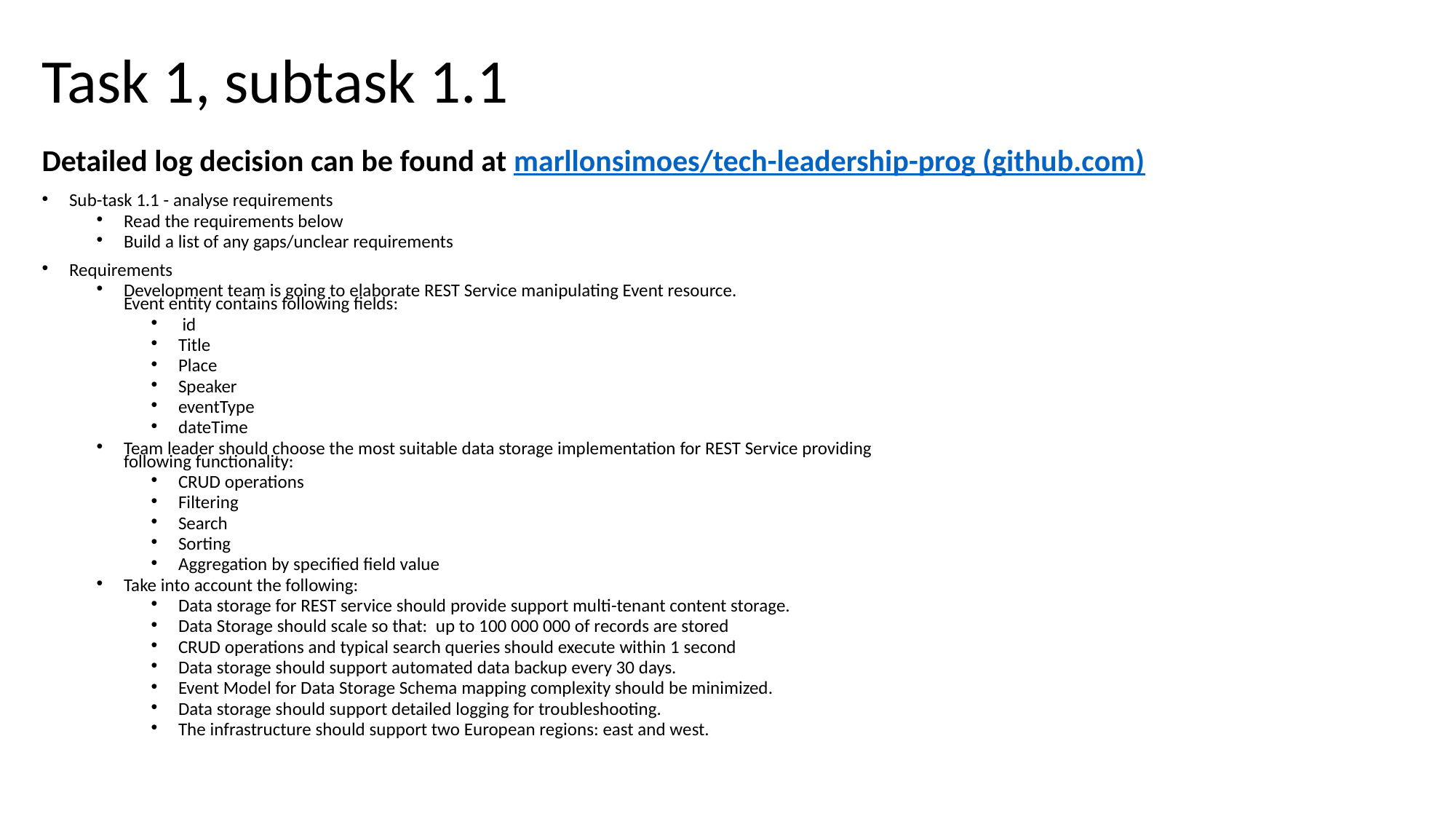

# Task 1, subtask 1.1
Detailed log decision can be found at marllonsimoes/tech-leadership-prog (github.com)
Sub-task 1.1 - analyse requirements
Read the requirements below
Build a list of any gaps/unclear requirements
Requirements
Development team is going to elaborate REST Service manipulating Event resource.
Event entity contains following fields:
 id
Title
Place
Speaker
eventType
dateTime
Team leader should choose the most suitable data storage implementation for REST Service providing following functionality:
CRUD operations
Filtering
Search
Sorting
Aggregation by specified field value
Take into account the following:
Data storage for REST service should provide support multi-tenant content storage.
Data Storage should scale so that:  up to 100 000 000 of records are stored
CRUD operations and typical search queries should execute within 1 second
Data storage should support automated data backup every 30 days.
Event Model for Data Storage Schema mapping complexity should be minimized.
Data storage should support detailed logging for troubleshooting.
The infrastructure should support two European regions: east and west.